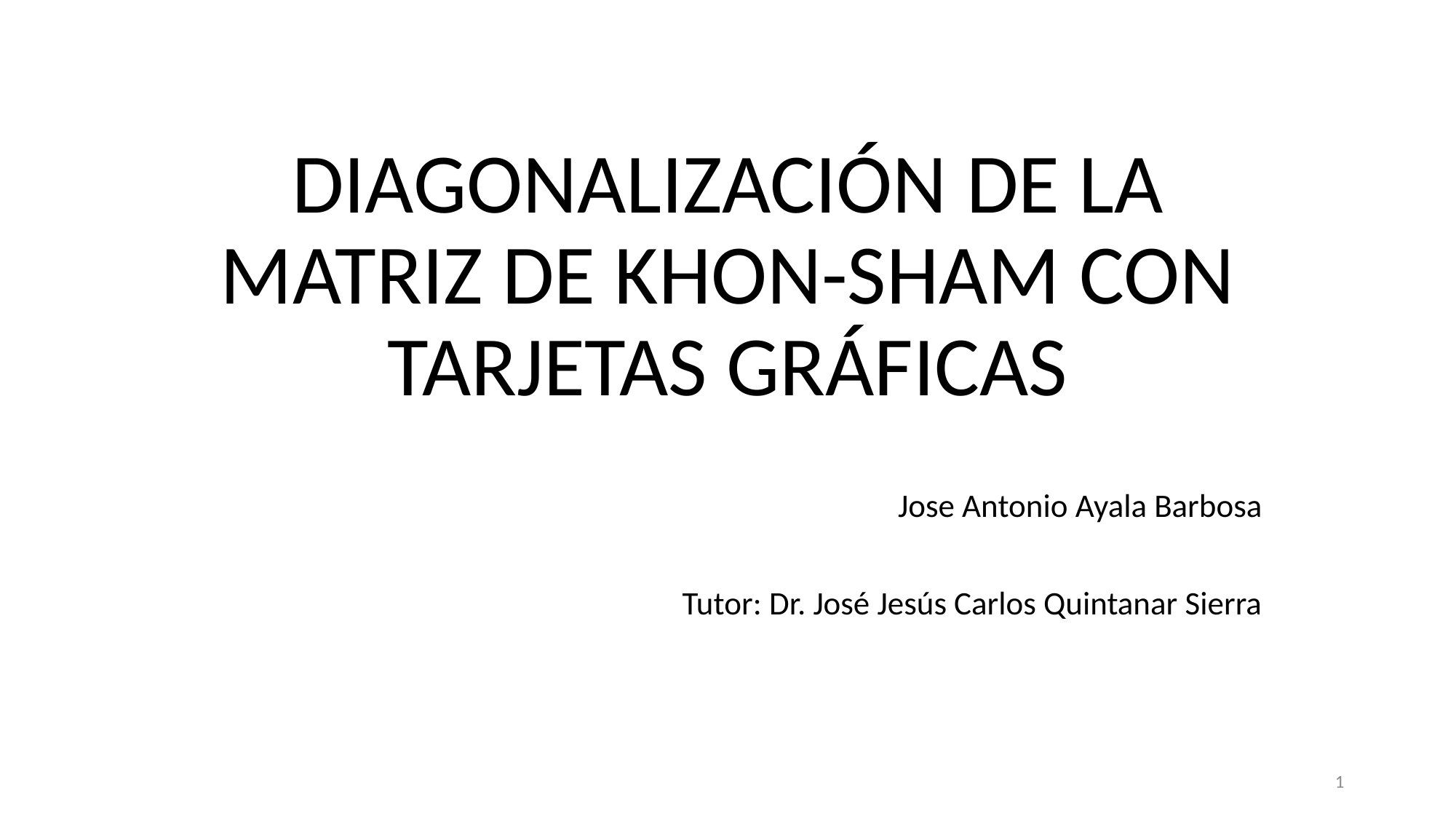

# DIAGONALIZACIÓN DE LA MATRIZ DE KHON-SHAM CON TARJETAS GRÁFICAS

Jose Antonio Ayala Barbosa

Tutor: Dr. José Jesús Carlos Quintanar Sierra
1